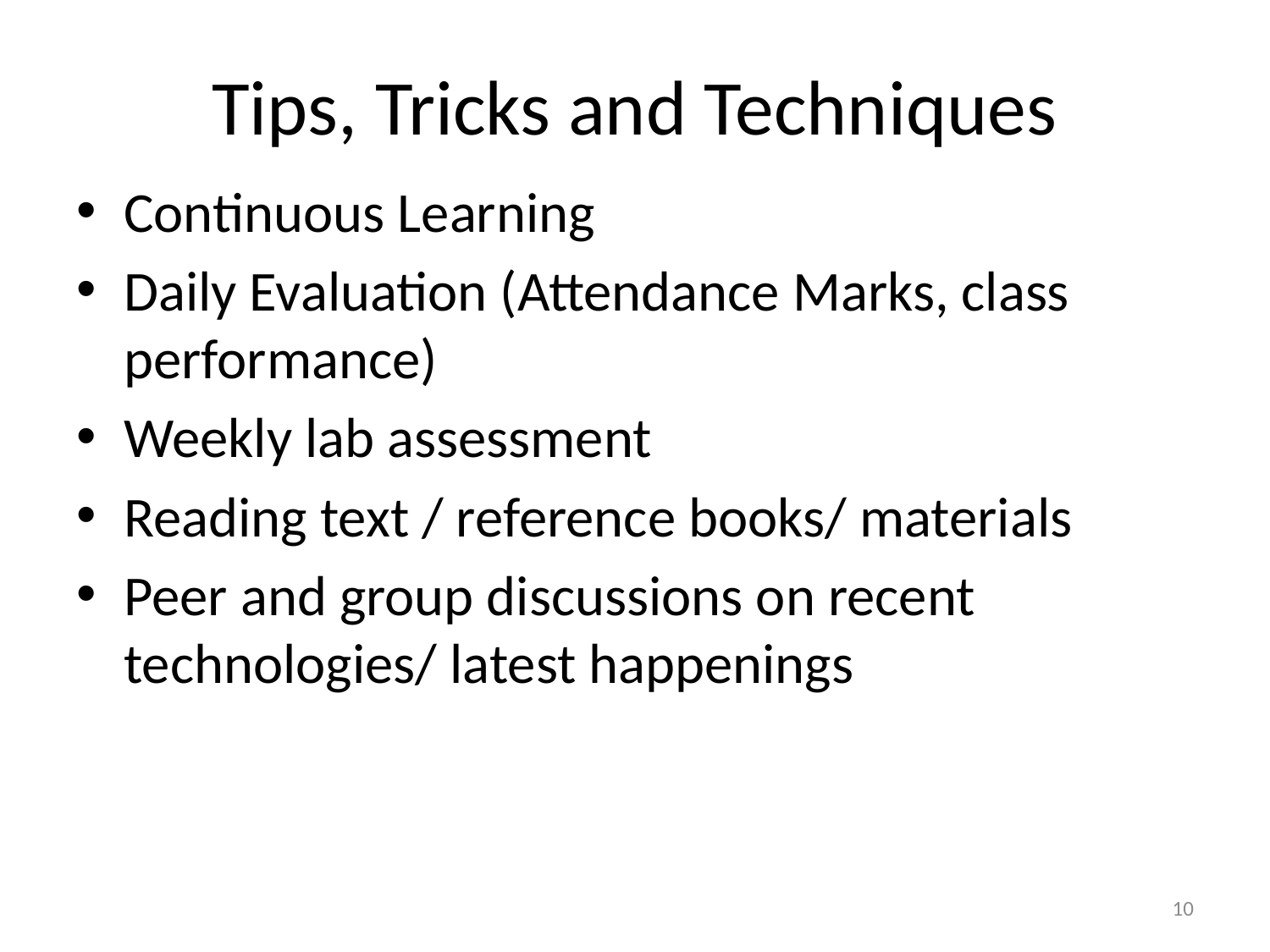

# Tips, Tricks and Techniques
Continuous Learning
Daily Evaluation (Attendance Marks, class performance)
Weekly lab assessment
Reading text / reference books/ materials
Peer and group discussions on recent technologies/ latest happenings
10